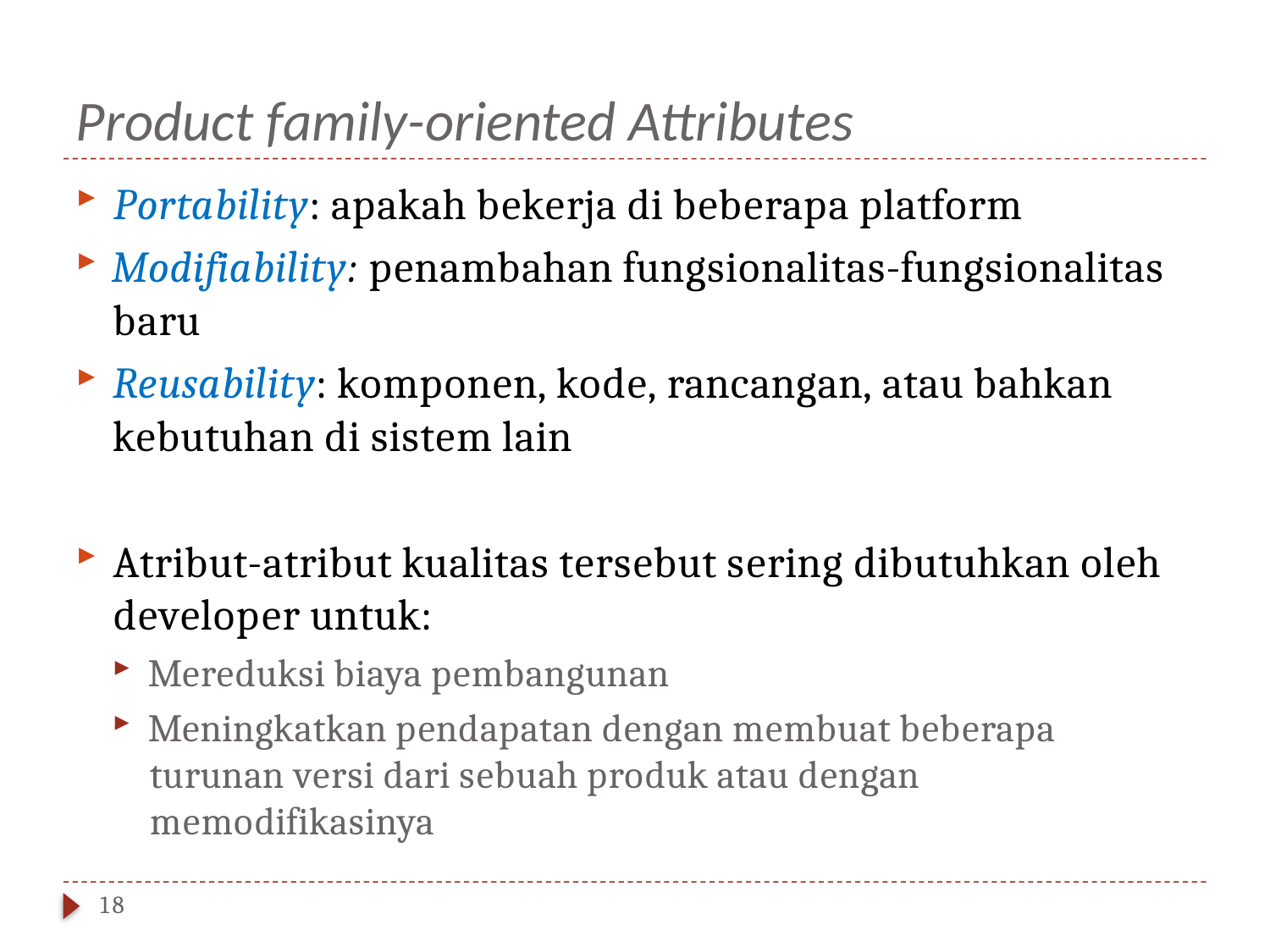

# Product family-oriented Attributes
Portability: apakah bekerja di beberapa platform
Modifiability: penambahan fungsionalitas-fungsionalitas baru
Reusability: komponen, kode, rancangan, atau bahkan kebutuhan di sistem lain

Atribut-atribut kualitas tersebut sering dibutuhkan oleh developer untuk:
Mereduksi biaya pembangunan
Meningkatkan pendapatan dengan membuat beberapa turunan versi dari sebuah produk atau dengan memodifikasinya
18